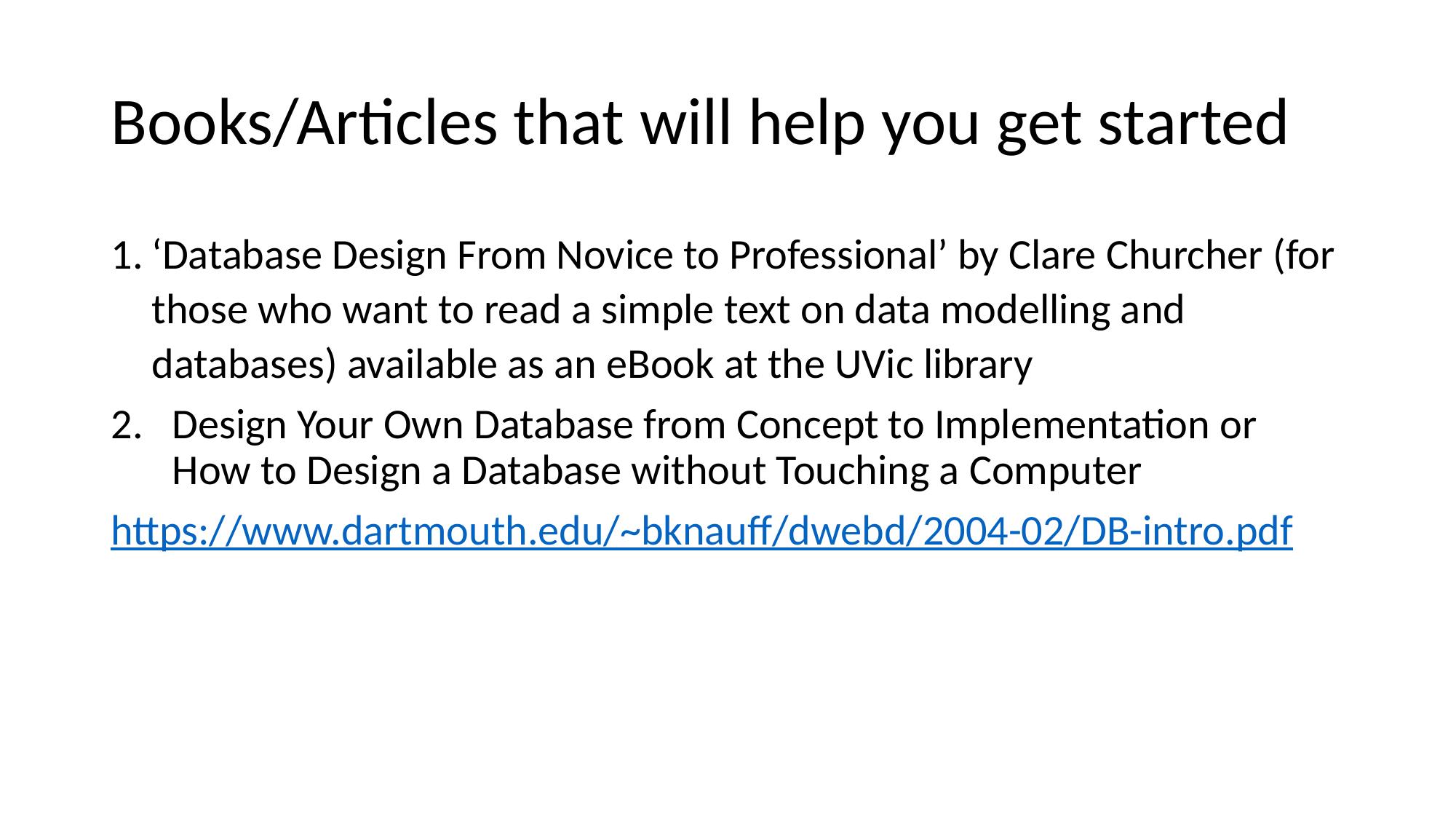

# Books/Articles that will help you get started
‘Database Design From Novice to Professional’ by Clare Churcher (for those who want to read a simple text on data modelling and databases) available as an eBook at the UVic library
Design Your Own Database from Concept to Implementation or How to Design a Database without Touching a Computer
https://www.dartmouth.edu/~bknauff/dwebd/2004-02/DB-intro.pdf